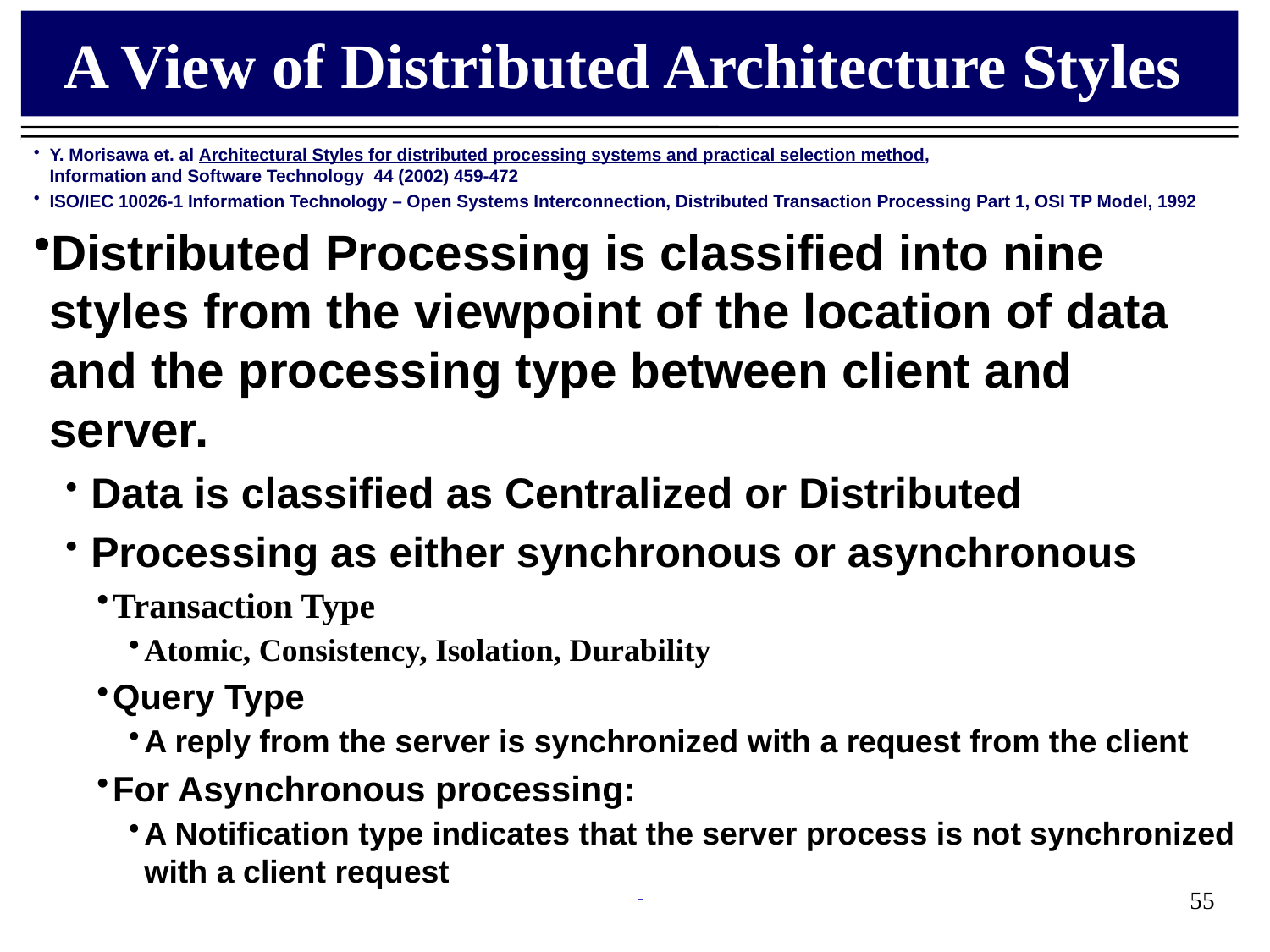

# A View of Distributed Architecture Styles
Y. Morisawa et. al Architectural Styles for distributed processing systems and practical selection method,
Information and Software Technology  44 (2002) 459-472
ISO/IEC 10026-1 Information Technology – Open Systems Interconnection, Distributed Transaction Processing Part 1, OSI TP Model, 1992
Distributed Processing is classified into nine styles from the viewpoint of the location of data and the processing type between client and server.
 Data is classified as Centralized or Distributed
 Processing as either synchronous or asynchronous
Transaction Type
Atomic, Consistency, Isolation, Durability
Query Type
A reply from the server is synchronized with a request from the client
For Asynchronous processing:
A Notification type indicates that the server process is not synchronized with a client request

55